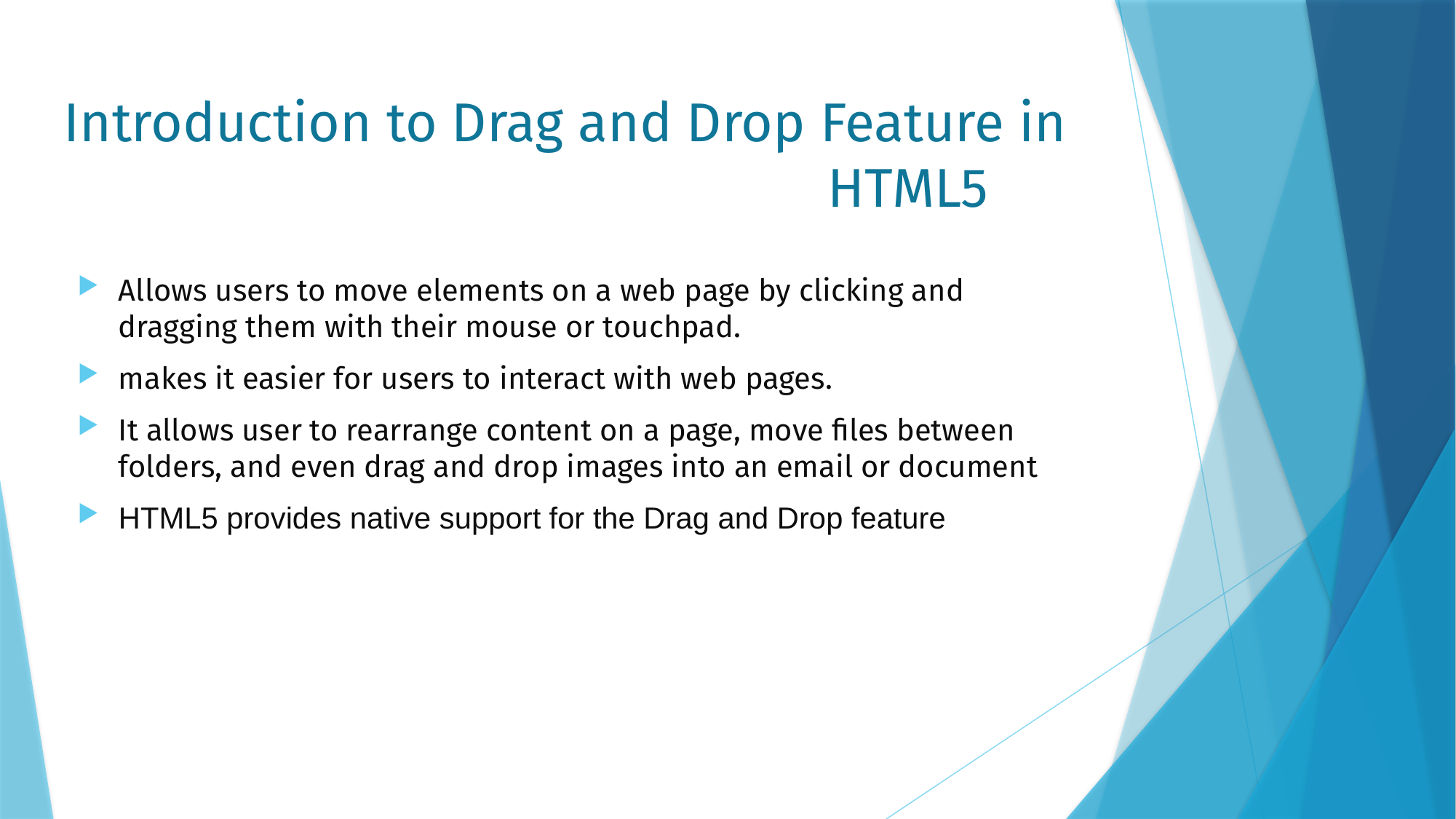

# Introduction to Drag and Drop Feature in 							HTML5
Allows users to move elements on a web page by clicking and dragging them with their mouse or touchpad.
makes it easier for users to interact with web pages.
It allows user to rearrange content on a page, move files between folders, and even drag and drop images into an email or document
HTML5 provides native support for the Drag and Drop feature